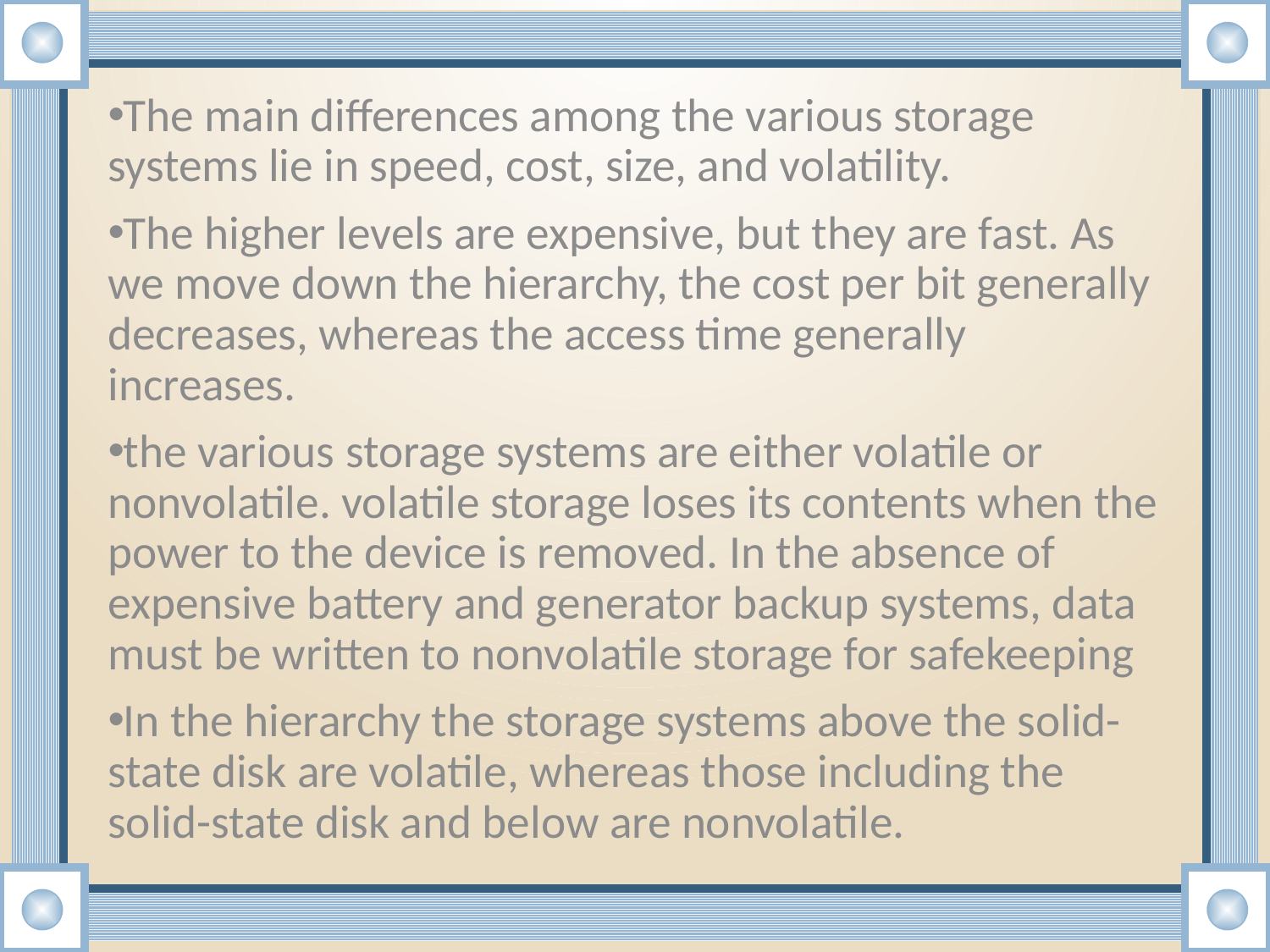

The main differences among the various storage systems lie in speed, cost, size, and volatility.
The higher levels are expensive, but they are fast. As we move down the hierarchy, the cost per bit generally decreases, whereas the access time generally increases.
the various storage systems are either volatile or nonvolatile. volatile storage loses its contents when the power to the device is removed. In the absence of expensive battery and generator backup systems, data must be written to nonvolatile storage for safekeeping
In the hierarchy the storage systems above the solid-state disk are volatile, whereas those including the solid-state disk and below are nonvolatile.